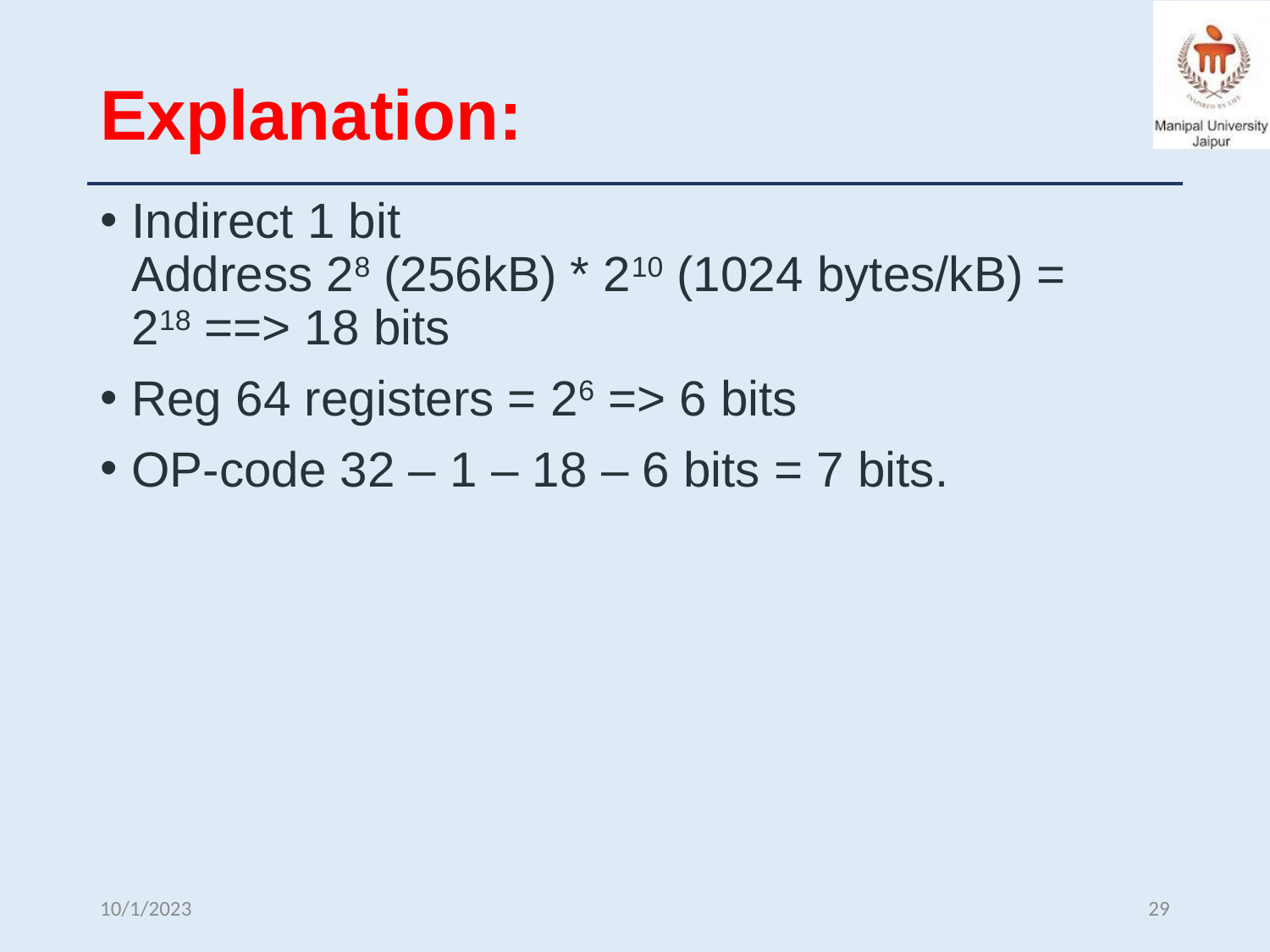

# Explanation:
Indirect 1 bit
Address 28 (256kB) * 210 (1024 bytes/kB) = 218 ==> 18 bits
Reg 64 registers = 26 => 6 bits
OP-code 32 – 1 – 18 – 6 bits = 7 bits.

10/1/2023
29